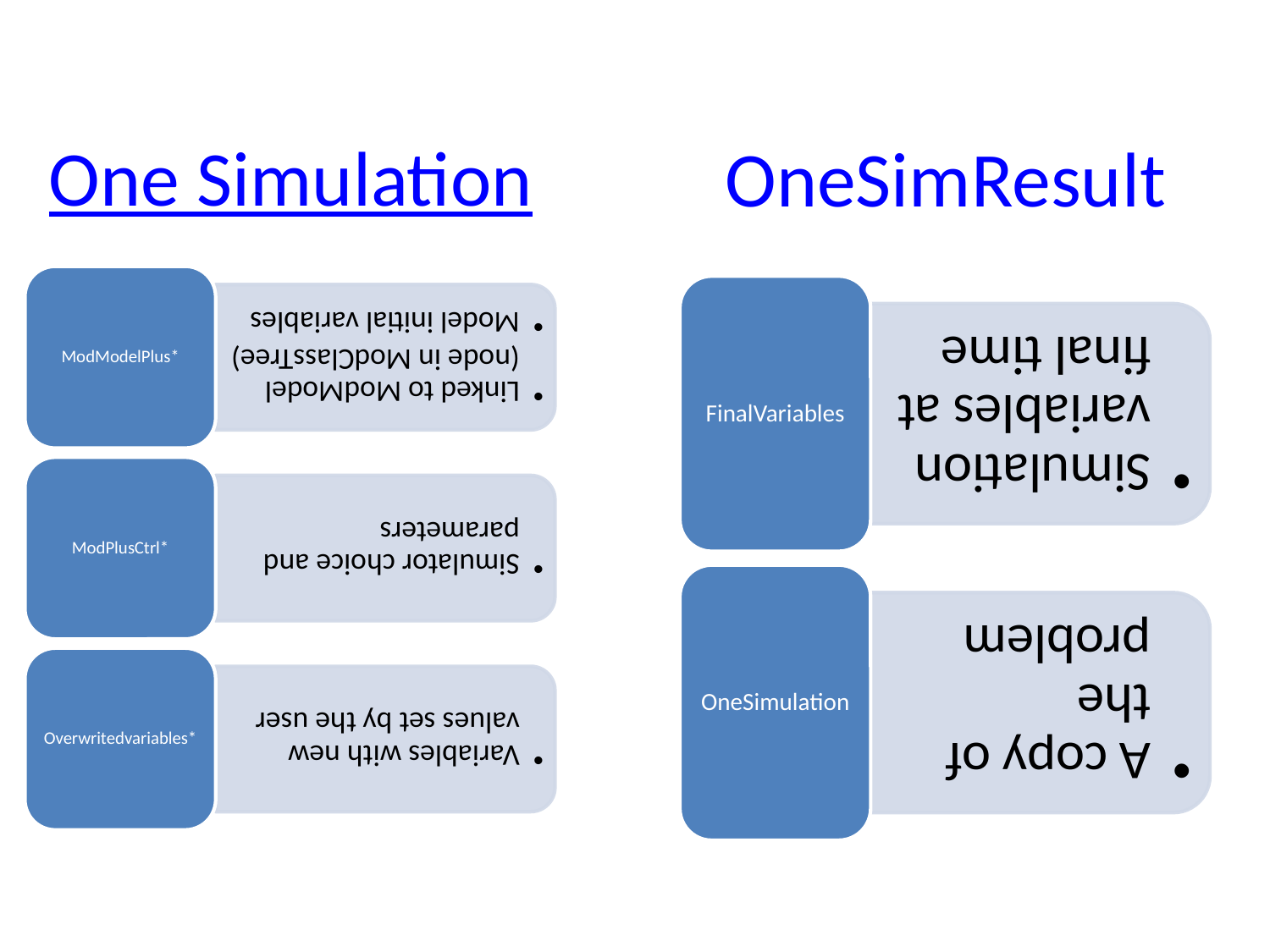

# One Simulation
OneSimResult
Linked to ModModel (node in ModClassTree)
Model initial variables
ModModelPlus*
Simulator choice and parameters
ModPlusCtrl*
Variables with new values set by the user
Overwritedvariables*
Simulation variables at final time
FinalVariables
A copy of the problem
OneSimulation